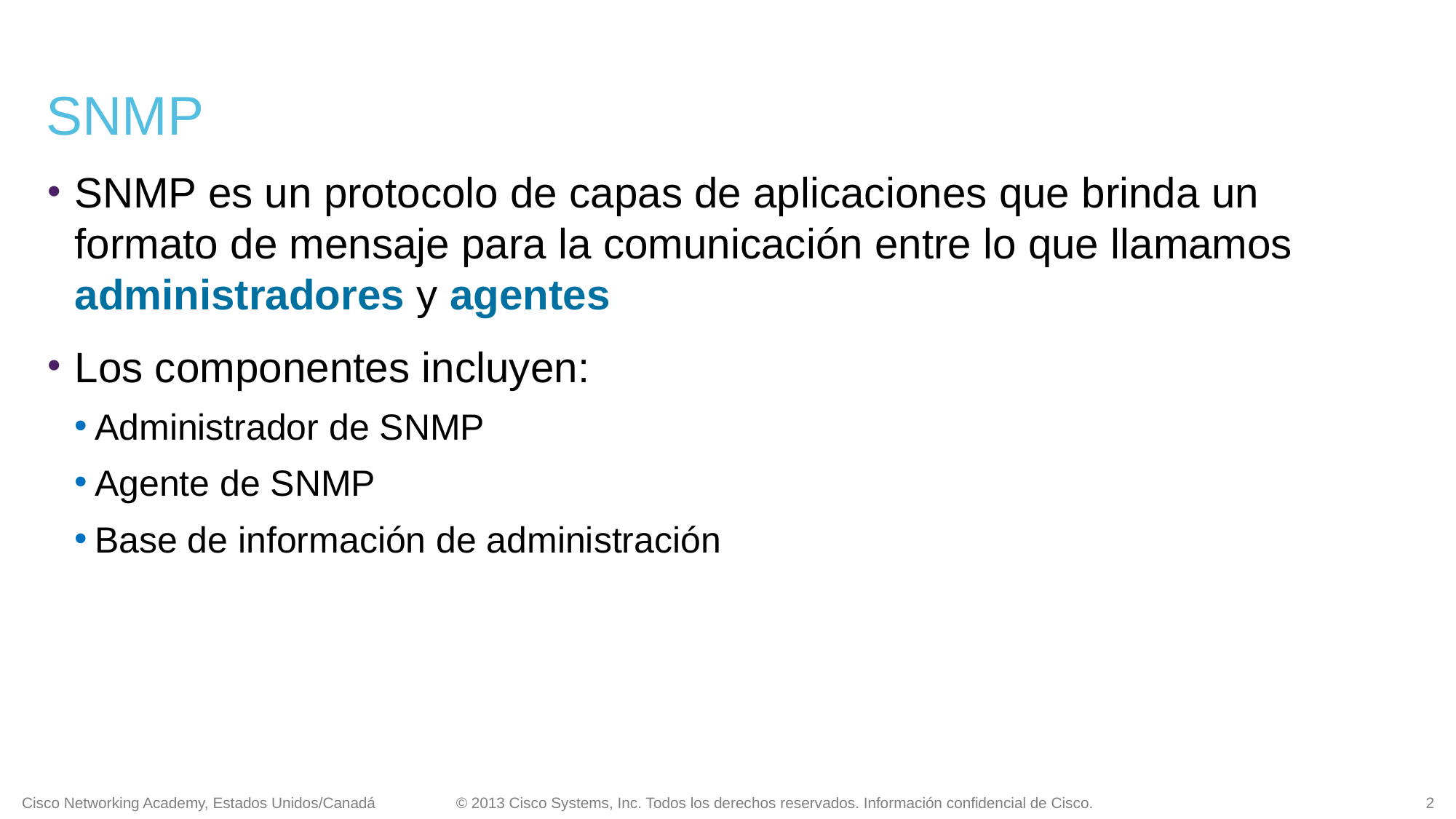

# SNMP
SNMP es un protocolo de capas de aplicaciones que brinda un formato de mensaje para la comunicación entre lo que llamamos administradores y agentes
Los componentes incluyen:
Administrador de SNMP
Agente de SNMP
Base de información de administración